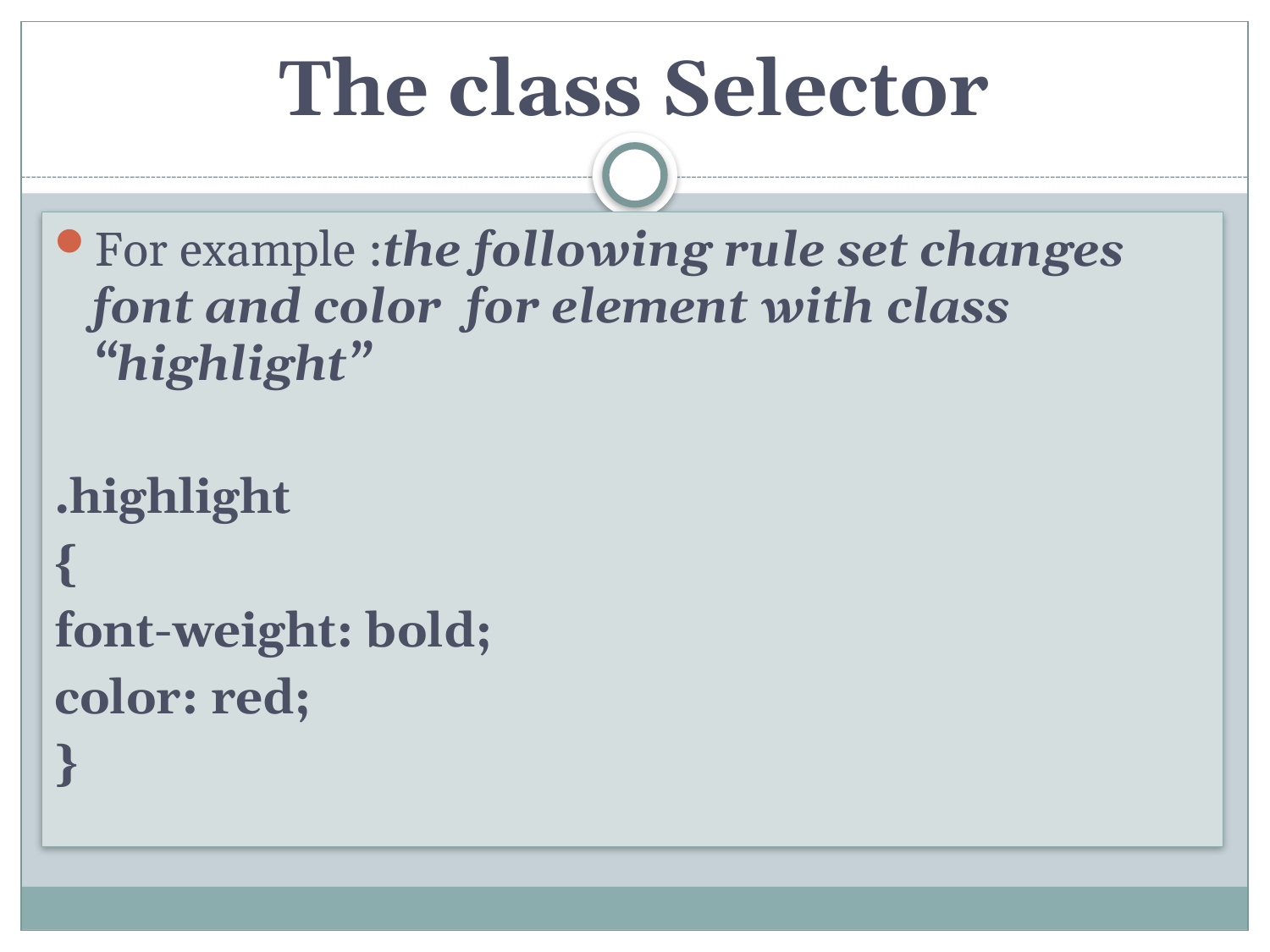

# The class Selector
For example :the following rule set changes font and color  for element with class “highlight”

.highlight
{
font-weight: bold;
color: red;
}